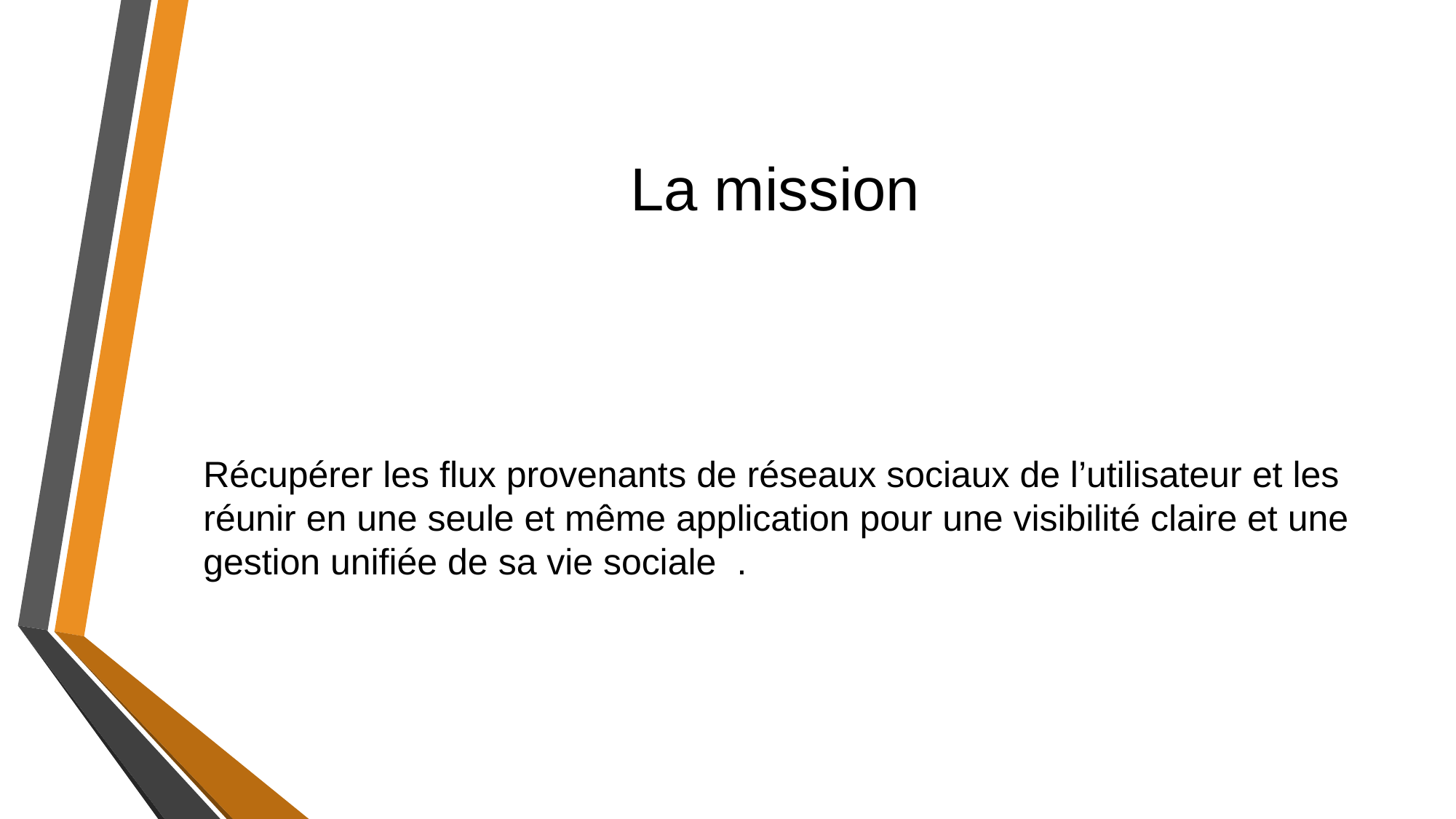

# La mission
Récupérer les flux provenants de réseaux sociaux de l’utilisateur et les réunir en une seule et même application pour une visibilité claire et une gestion unifiée de sa vie sociale  .